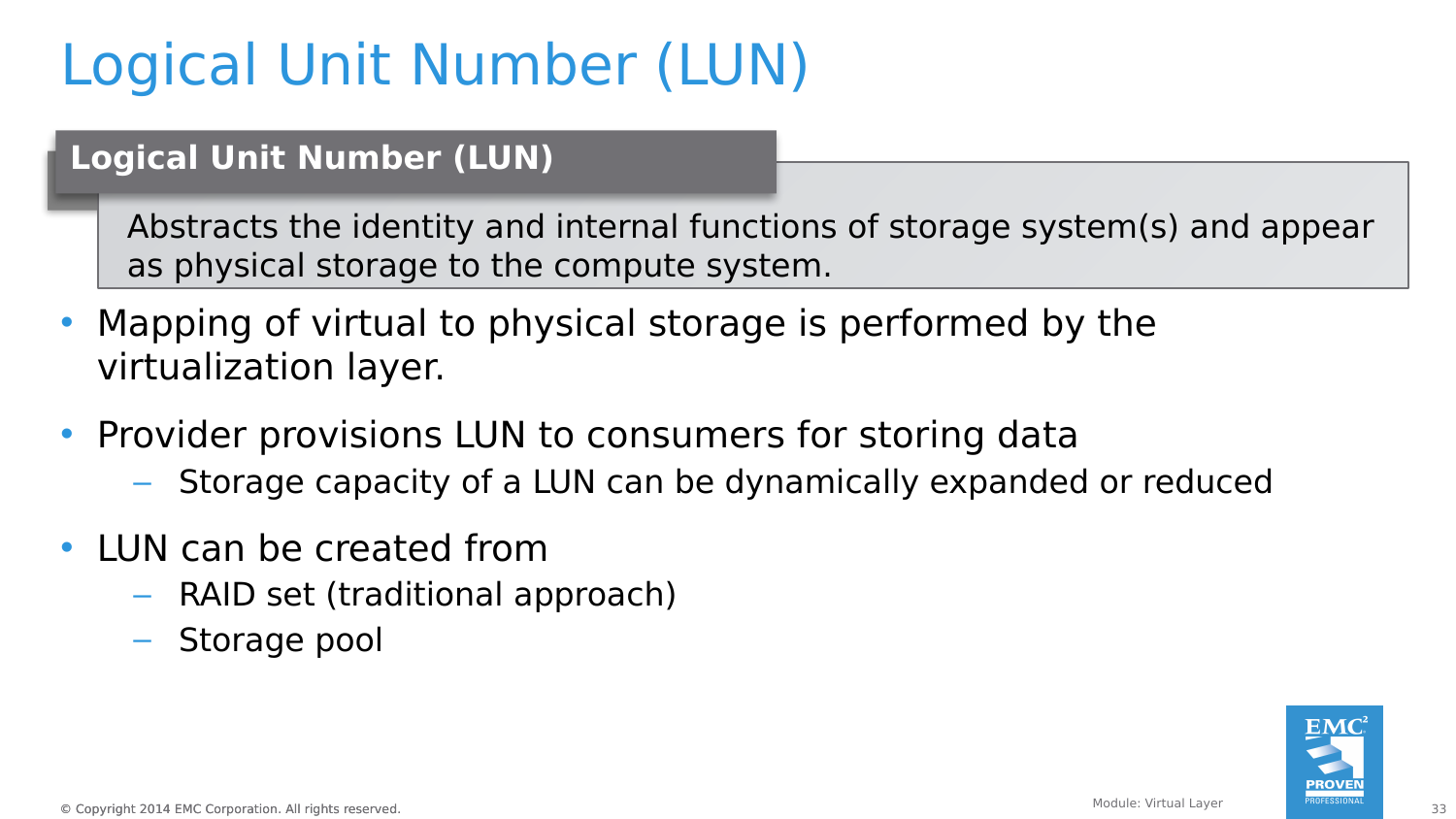

# Logical Unit Number (LUN)
Logical Unit Number (LUN)
Abstracts the identity and internal functions of storage system(s) and appear as physical storage to the compute system.

Mapping of virtual to physical storage is performed by the virtualization layer.
Provider provisions LUN to consumers for storing data
Storage capacity of a LUN can be dynamically expanded or reduced
LUN can be created from
RAID set (traditional approach)
Storage pool

Module: Virtual Layer